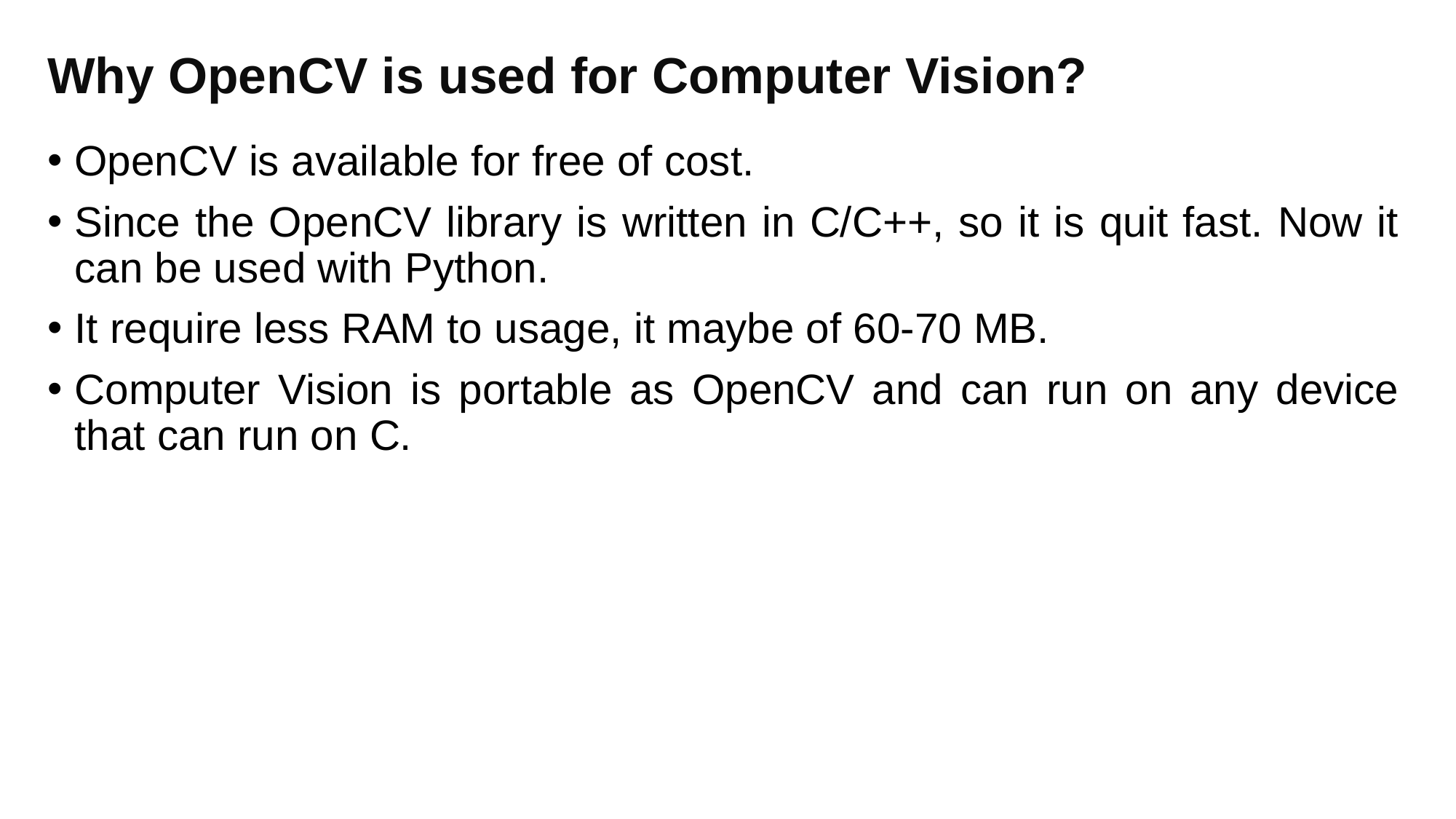

# Why OpenCV is used for Computer Vision?
OpenCV is available for free of cost.
Since the OpenCV library is written in C/C++, so it is quit fast. Now it can be used with Python.
It require less RAM to usage, it maybe of 60-70 MB.
Computer Vision is portable as OpenCV and can run on any device that can run on C.